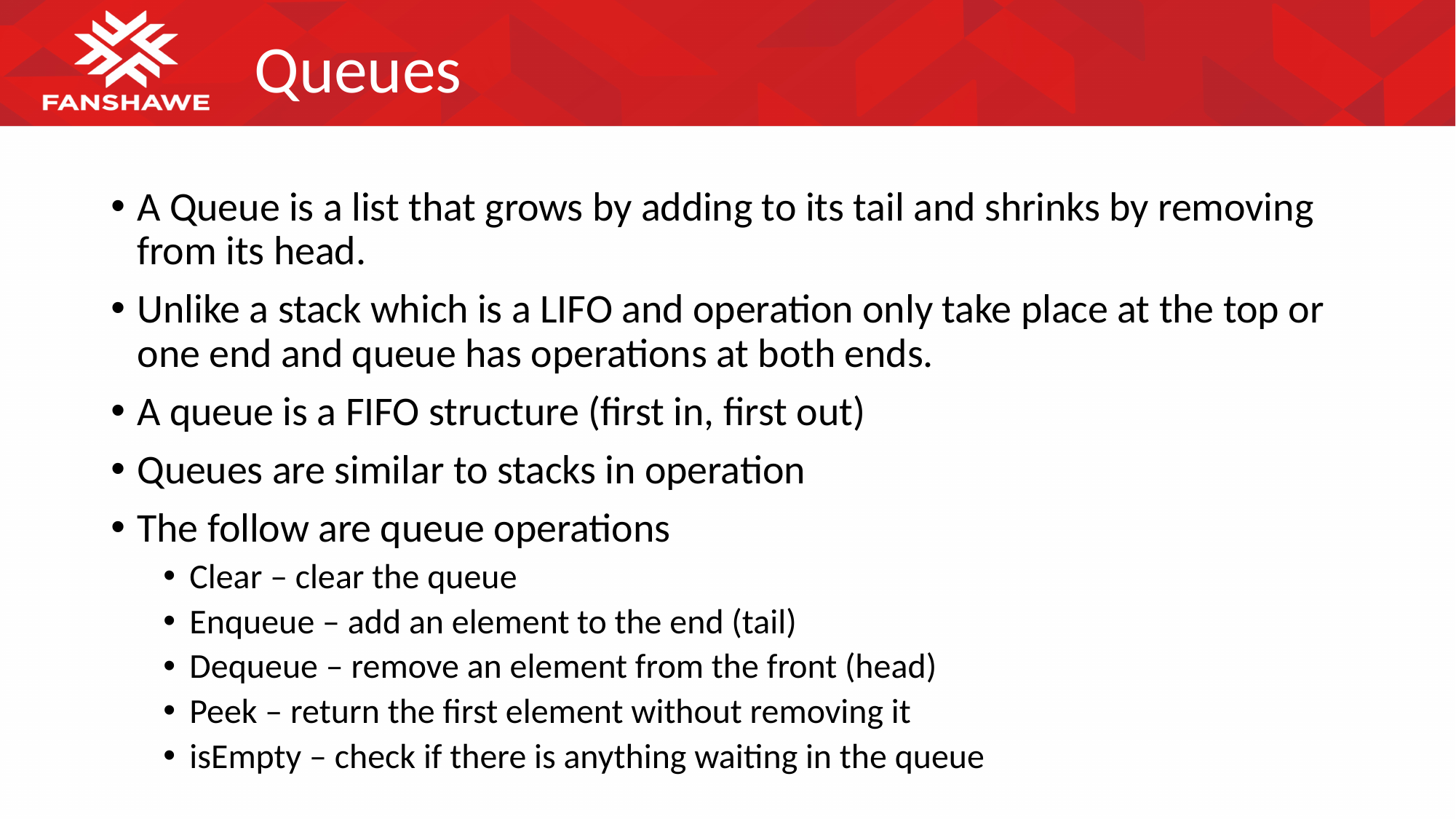

# Queues
A Queue is a list that grows by adding to its tail and shrinks by removing from its head.
Unlike a stack which is a LIFO and operation only take place at the top or one end and queue has operations at both ends.
A queue is a FIFO structure (first in, first out)
Queues are similar to stacks in operation
The follow are queue operations
Clear – clear the queue
Enqueue – add an element to the end (tail)
Dequeue – remove an element from the front (head)
Peek – return the first element without removing it
isEmpty – check if there is anything waiting in the queue